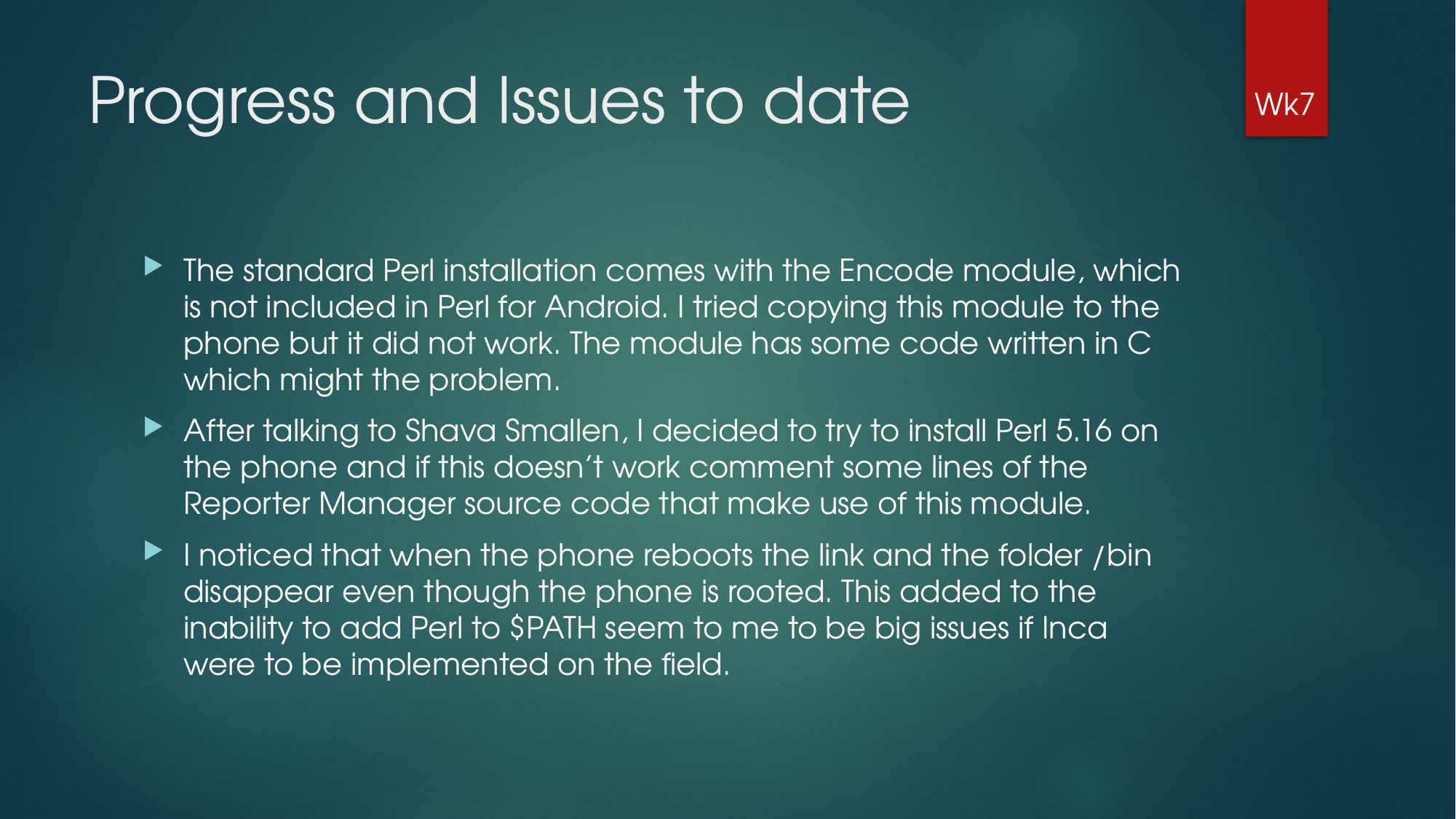

# Progress and Issues to date
Wk7
The standard Perl installation comes with the Encode module, which is not included in Perl for Android. I tried copying this module to the phone but it did not work. The module has some code written in C which might the problem.
After talking to Shava Smallen, I decided to try to install Perl 5.16 on the phone and if this doesn’t work comment some lines of the Reporter Manager source code that make use of this module.
I noticed that when the phone reboots the link and the folder /bin disappear even though the phone is rooted. This added to the inability to add Perl to $PATH seem to me to be big issues if Inca were to be implemented on the field.